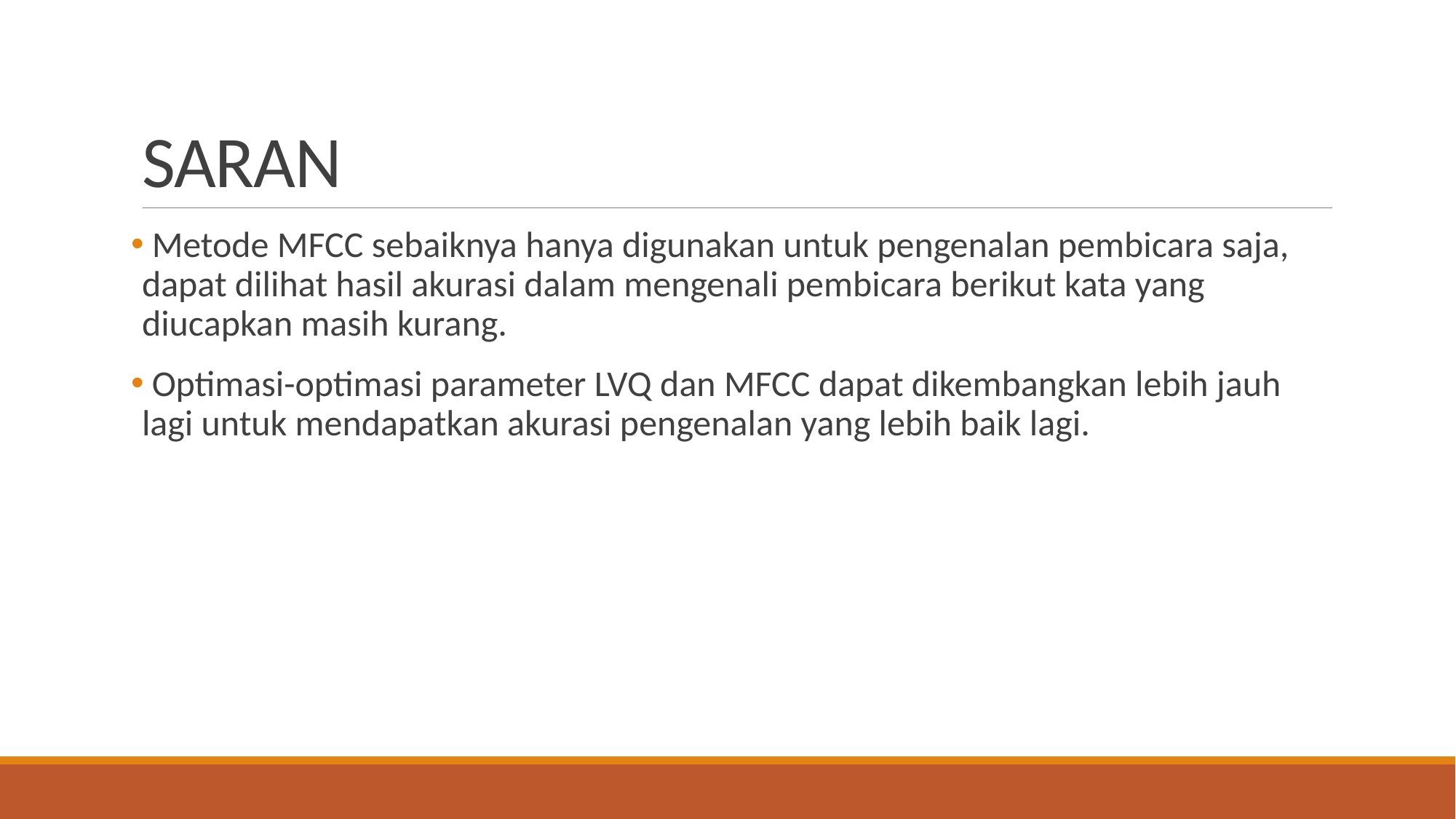

# SARAN
 Metode MFCC sebaiknya hanya digunakan untuk pengenalan pembicara saja, dapat dilihat hasil akurasi dalam mengenali pembicara berikut kata yang diucapkan masih kurang.
 Optimasi-optimasi parameter LVQ dan MFCC dapat dikembangkan lebih jauh lagi untuk mendapatkan akurasi pengenalan yang lebih baik lagi.